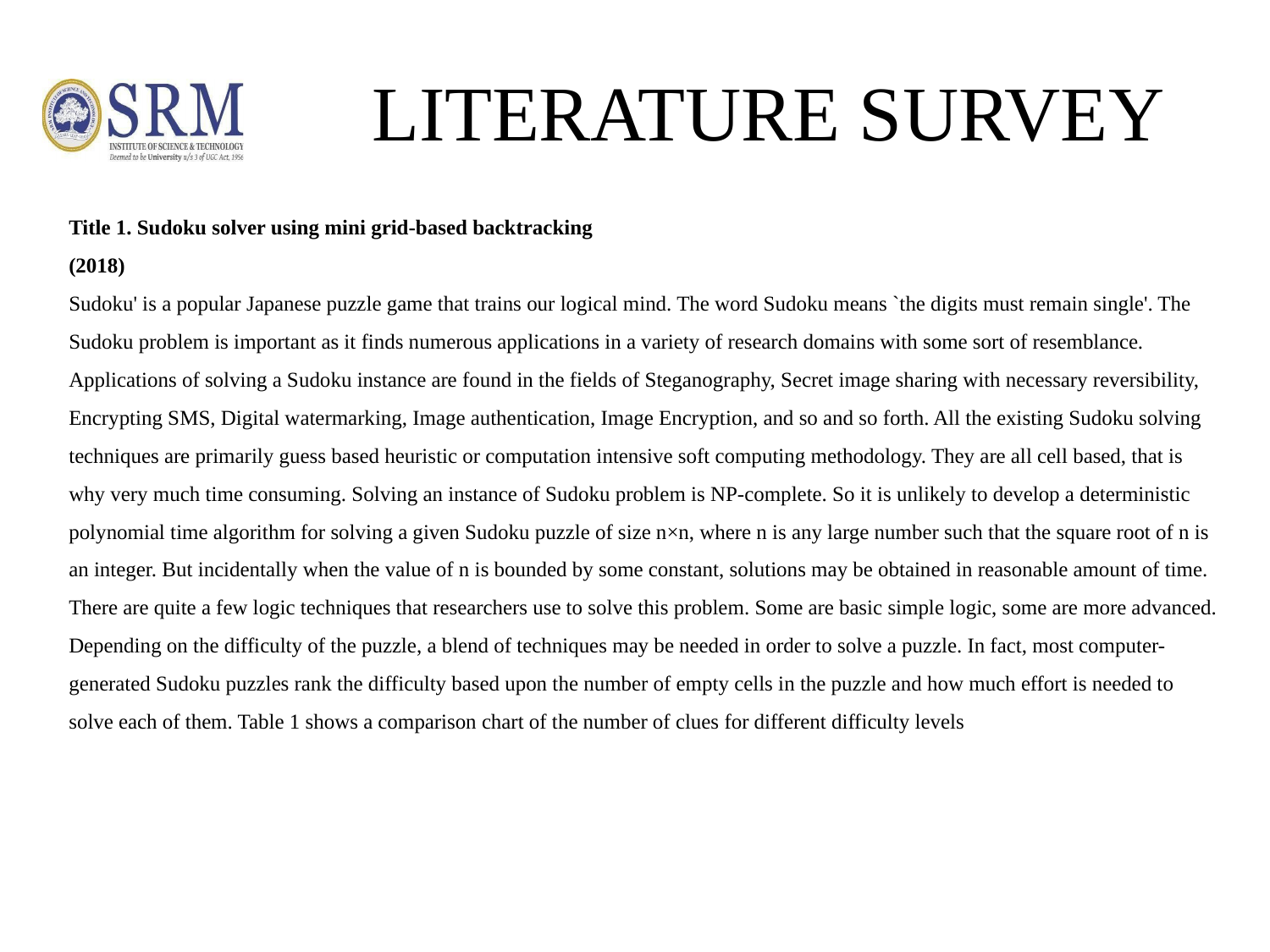

# LITERATURE SURVEY

Title 1. Sudoku solver using mini grid-based backtracking
(2018)
Sudoku' is a popular Japanese puzzle game that trains our logical mind. The word Sudoku means `the digits must remain single'. The Sudoku problem is important as it finds numerous applications in a variety of research domains with some sort of resemblance. Applications of solving a Sudoku instance are found in the fields of Steganography, Secret image sharing with necessary reversibility, Encrypting SMS, Digital watermarking, Image authentication, Image Encryption, and so and so forth. All the existing Sudoku solving techniques are primarily guess based heuristic or computation intensive soft computing methodology. They are all cell based, that is why very much time consuming. Solving an instance of Sudoku problem is NP-complete. So it is unlikely to develop a deterministic polynomial time algorithm for solving a given Sudoku puzzle of size n×n, where n is any large number such that the square root of n is an integer. But incidentally when the value of n is bounded by some constant, solutions may be obtained in reasonable amount of time. There are quite a few logic techniques that researchers use to solve this problem. Some are basic simple logic, some are more advanced. Depending on the difficulty of the puzzle, a blend of techniques may be needed in order to solve a puzzle. In fact, most computer-generated Sudoku puzzles rank the difficulty based upon the number of empty cells in the puzzle and how much effort is needed to solve each of them. Table 1 shows a comparison chart of the number of clues for different difficulty levels